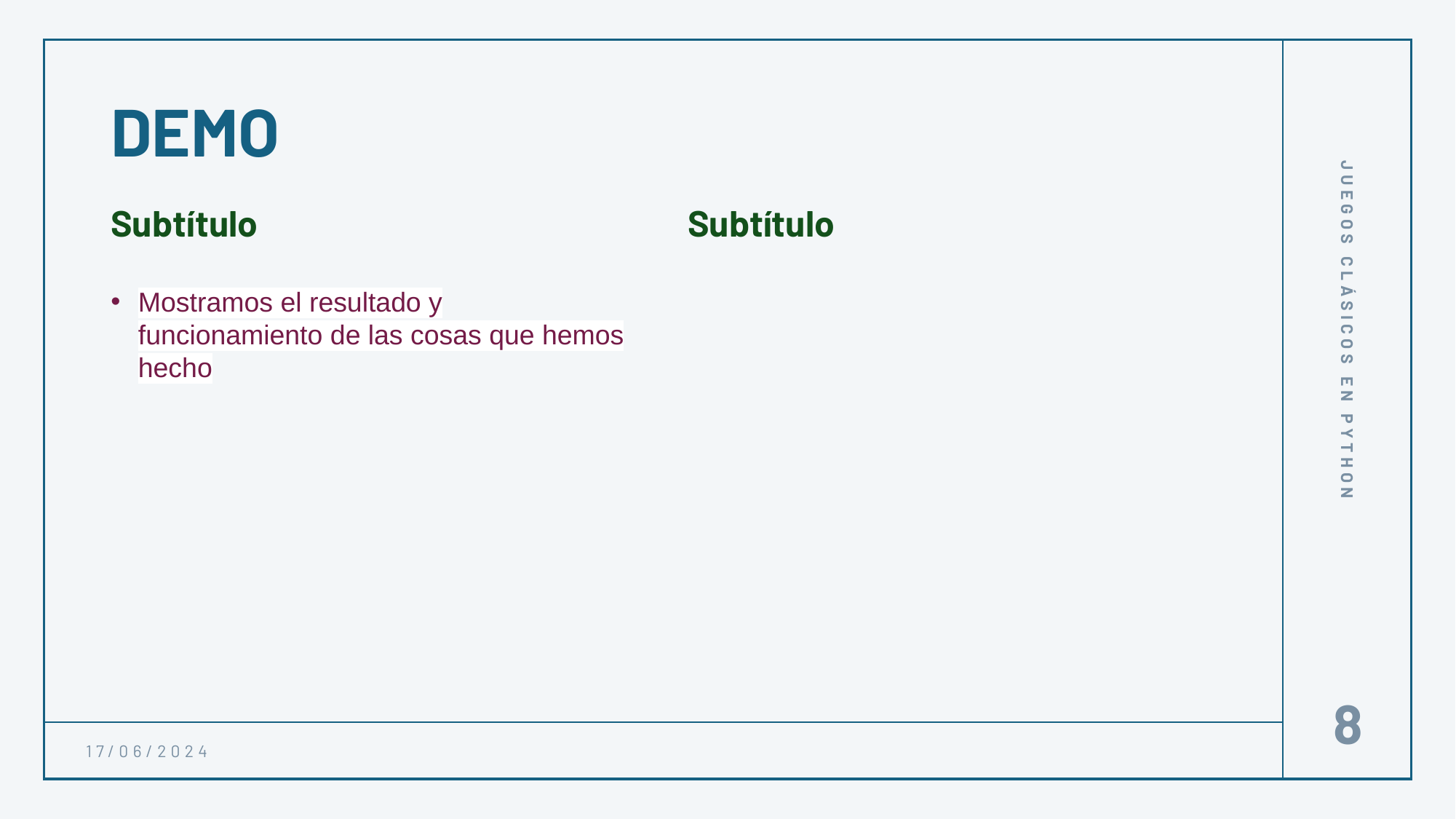

# DEMO
Subtítulo
Subtítulo
Mostramos el resultado y funcionamiento de las cosas que hemos hecho

JUEGOS CLÁSICOS EN PYTHON
8
17/06/2024